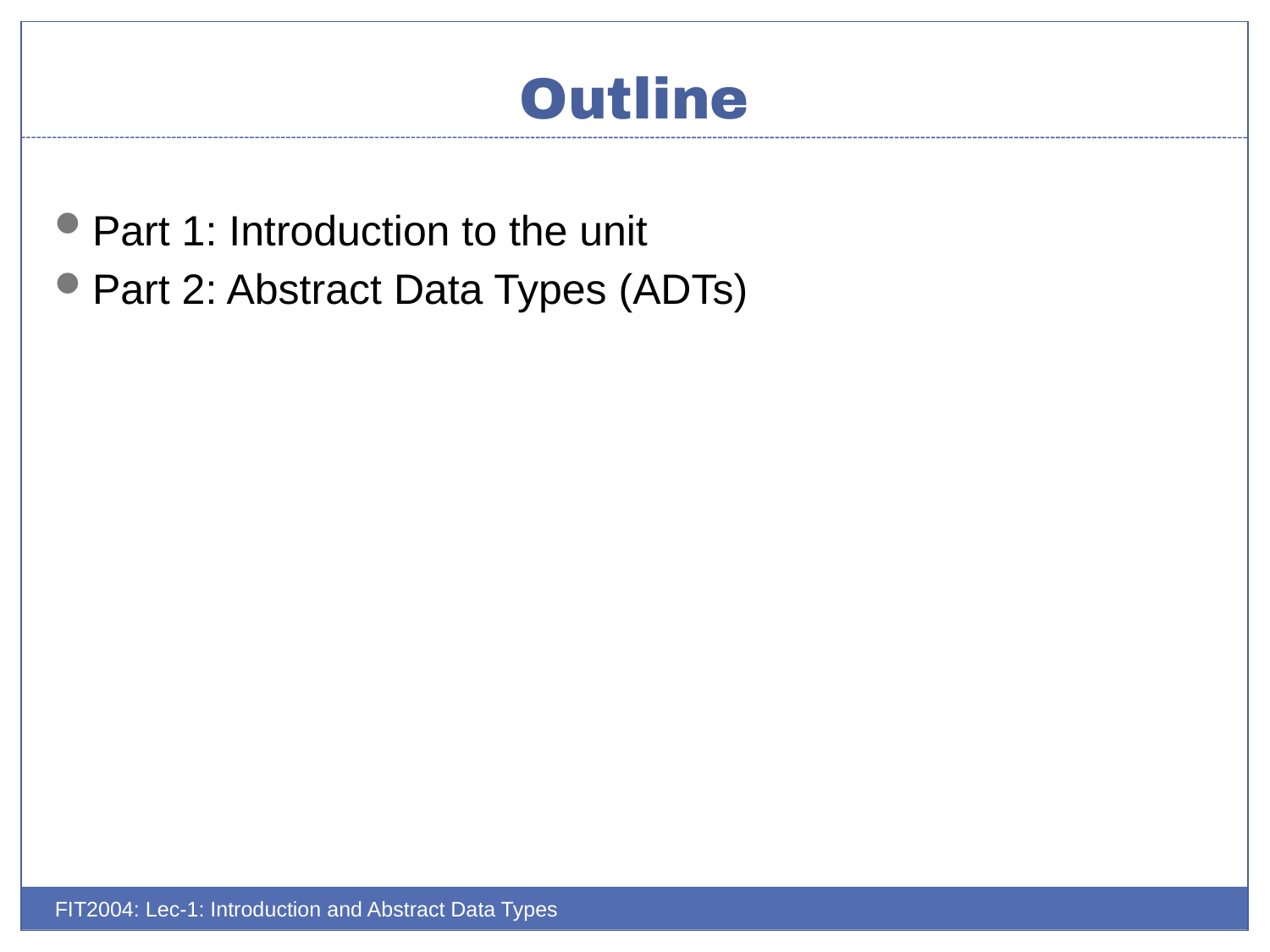

# Outline

Part 1: Introduction to the unit
Part 2: Abstract Data Types (ADTs)
FIT2004: Lec-1: Introduction and Abstract Data Types